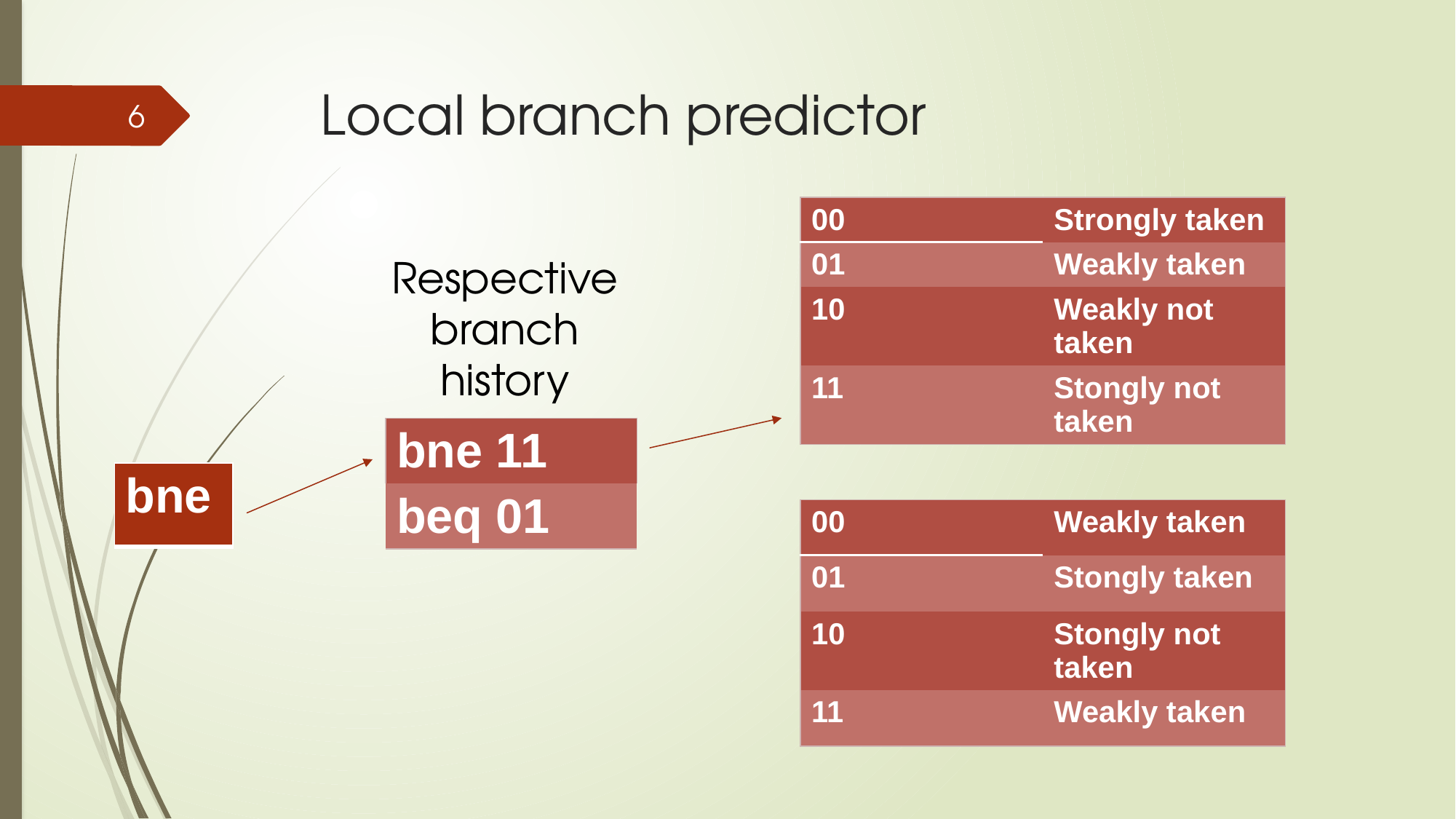

# Local branch predictor
6
| 00 | Strongly taken |
| --- | --- |
| 01 | Weakly taken |
| 10 | Weakly not taken |
| 11 | Stongly not taken |
Respective branch history
| bne 11 |
| --- |
| beq 01 |
| bne |
| --- |
| 00 | Weakly taken |
| --- | --- |
| 01 | Stongly taken |
| 10 | Stongly not taken |
| 11 | Weakly taken |